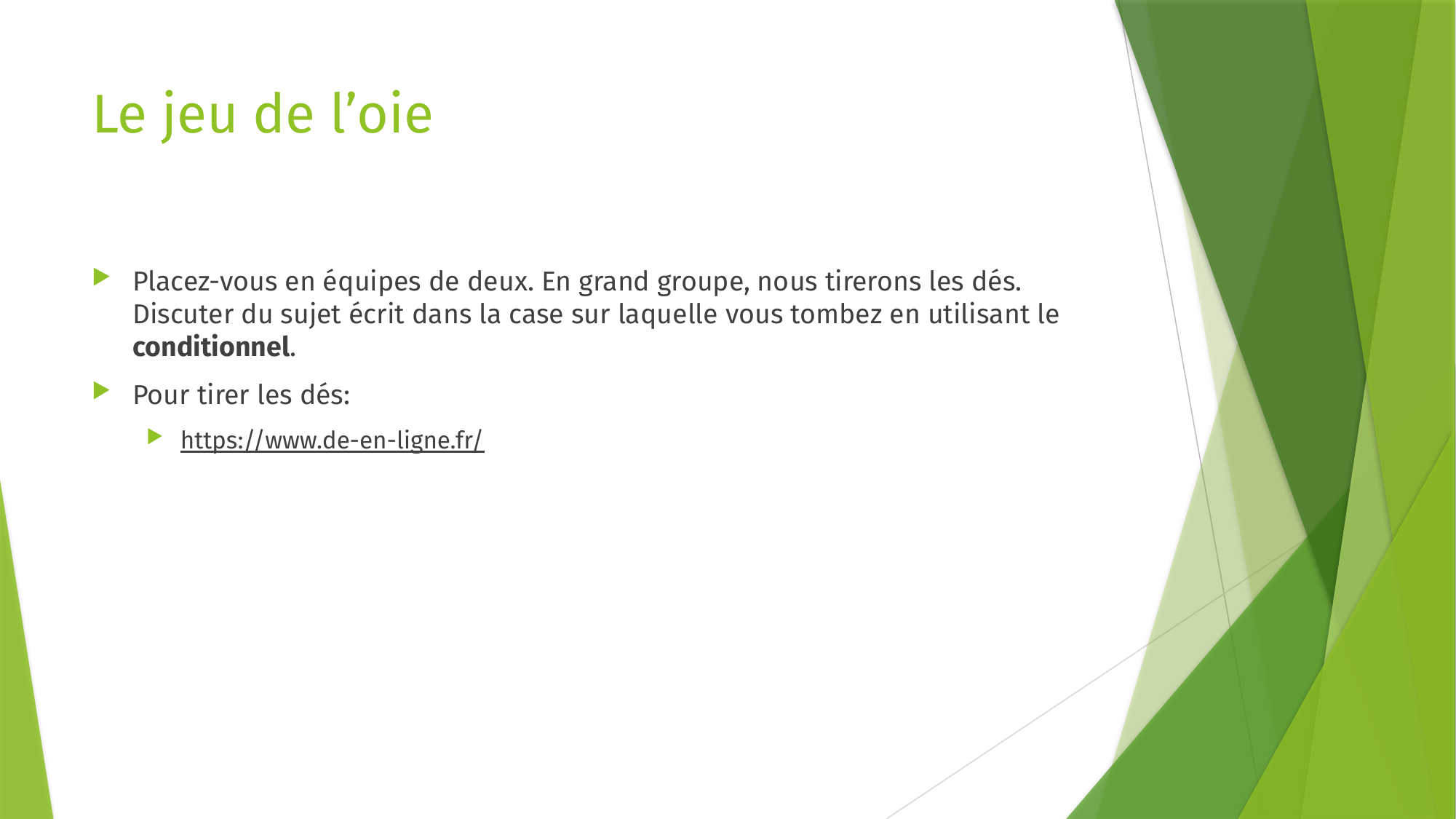

# Le jeu de l’oie
Placez-vous en équipes de deux. En grand groupe, nous tirerons les dés. Discuter du sujet écrit dans la case sur laquelle vous tombez en utilisant le conditionnel.
Pour tirer les dés:
https://www.de-en-ligne.fr/